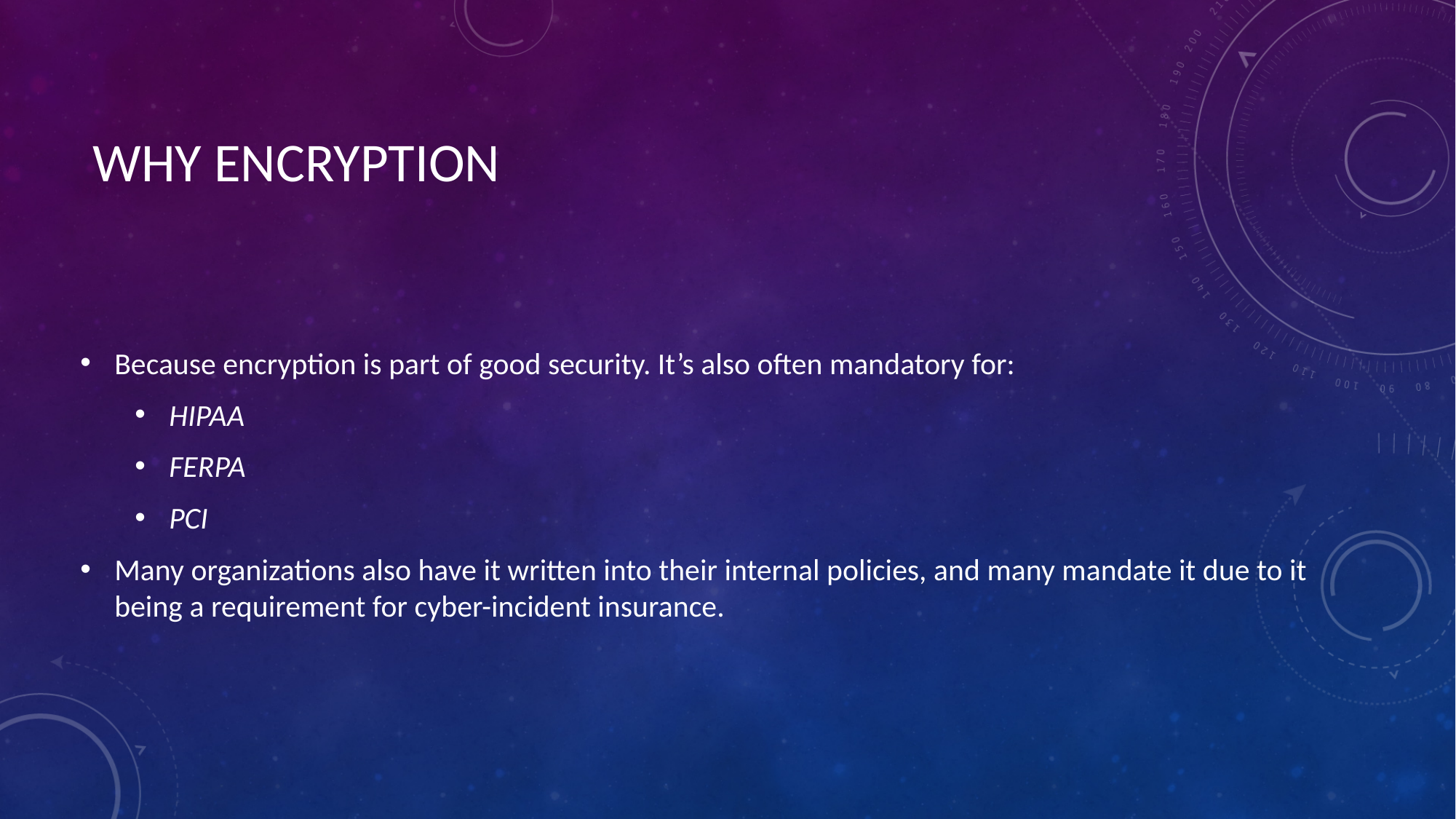

# Why encryption
Because encryption is part of good security. It’s also often mandatory for:
HIPAA
FERPA
PCI
Many organizations also have it written into their internal policies, and many mandate it due to it being a requirement for cyber-incident insurance.